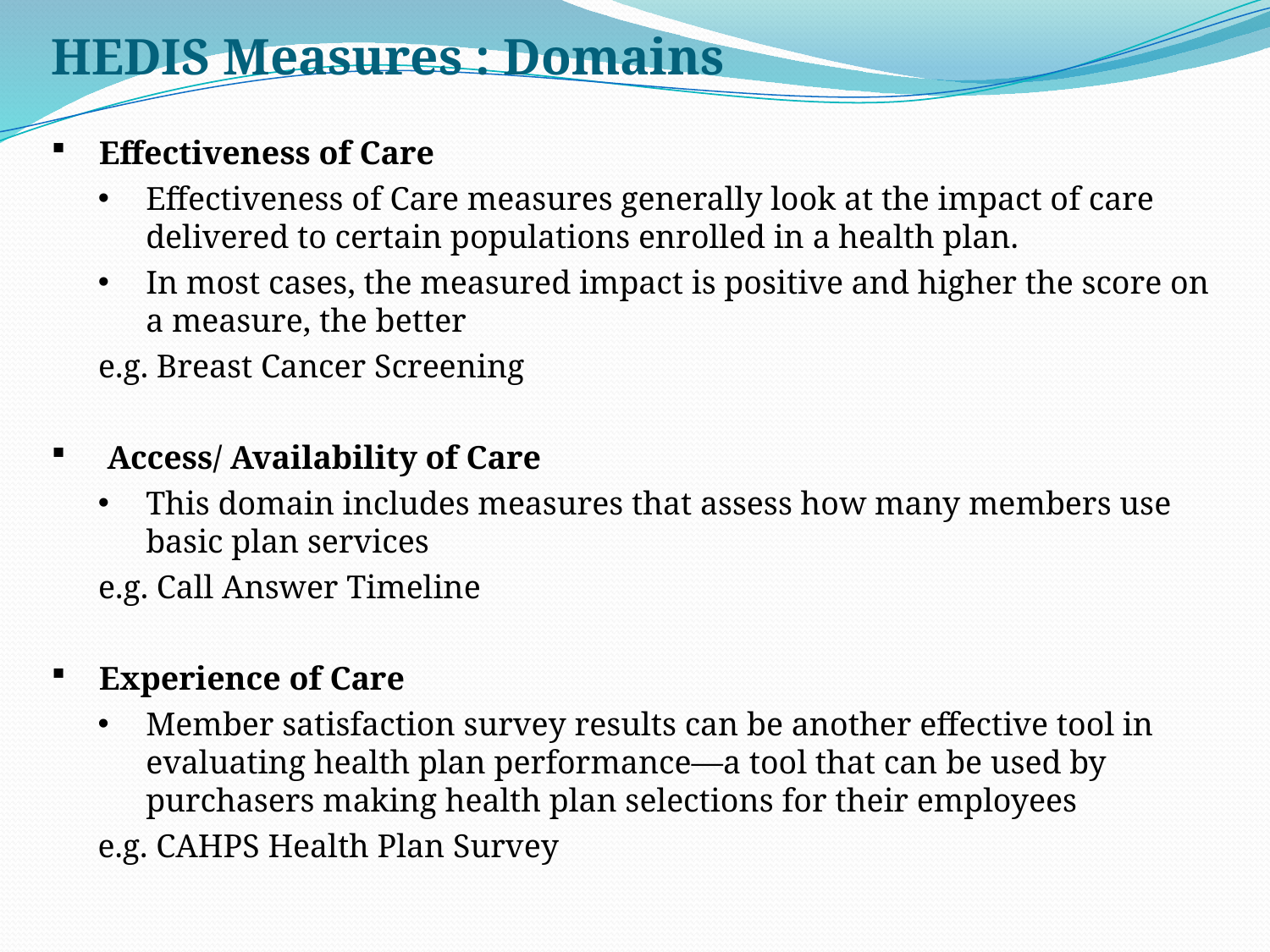

HEDIS Measures : Domains
Effectiveness of Care
Effectiveness of Care measures generally look at the impact of care delivered to certain populations enrolled in a health plan.
In most cases, the measured impact is positive and higher the score on a measure, the better
e.g. Breast Cancer Screening

 Access/ Availability of Care
This domain includes measures that assess how many members use basic plan services
e.g. Call Answer Timeline

Experience of Care
Member satisfaction survey results can be another effective tool in evaluating health plan performance—a tool that can be used by purchasers making health plan selections for their employees
e.g. CAHPS Health Plan Survey